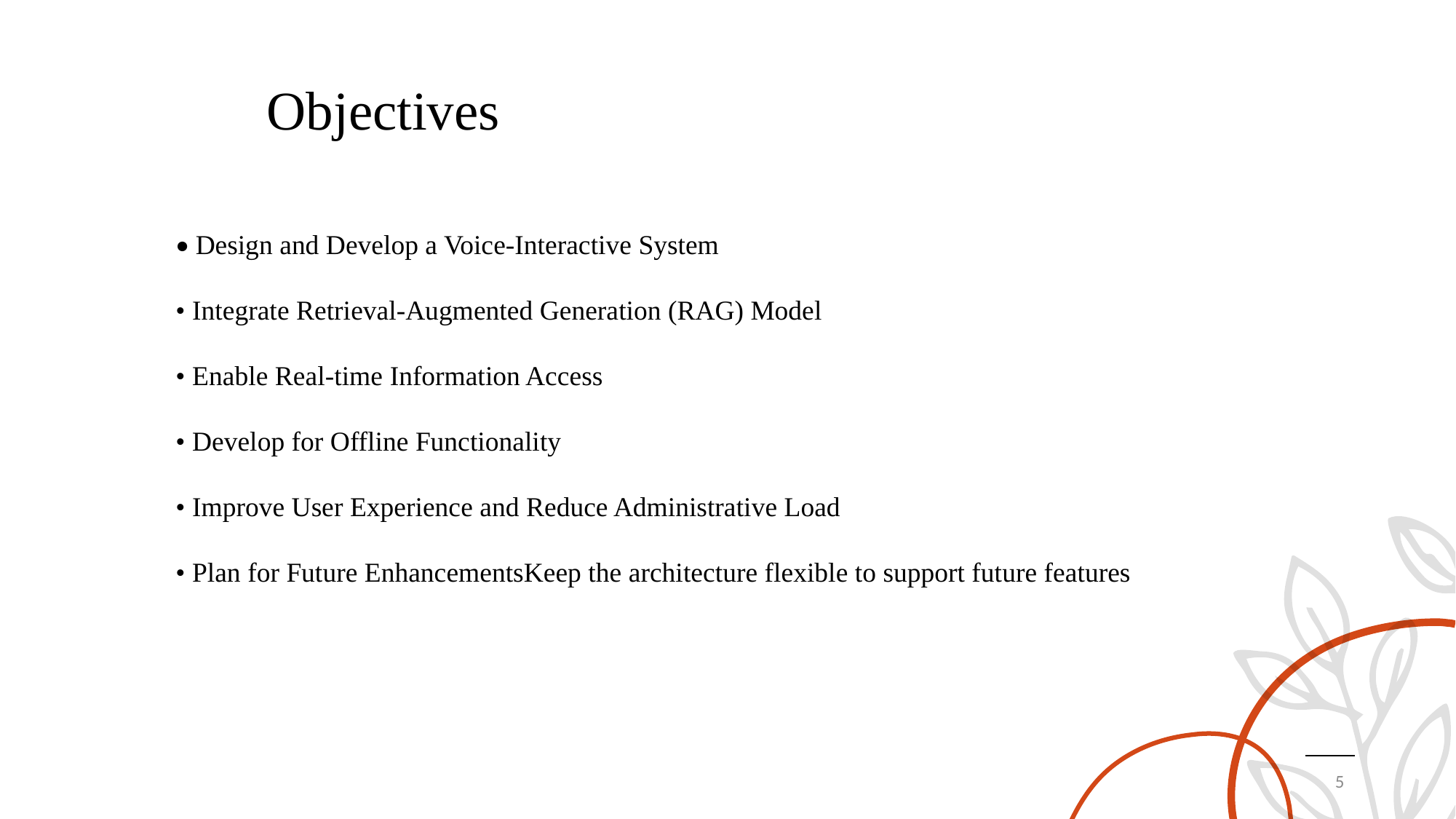

Objectives
• Design and Develop a Voice-Interactive System

• Integrate Retrieval-Augmented Generation (RAG) Model

• Enable Real-time Information Access

• Develop for Offline Functionality

• Improve User Experience and Reduce Administrative Load

• Plan for Future EnhancementsKeep the architecture flexible to support future features
5